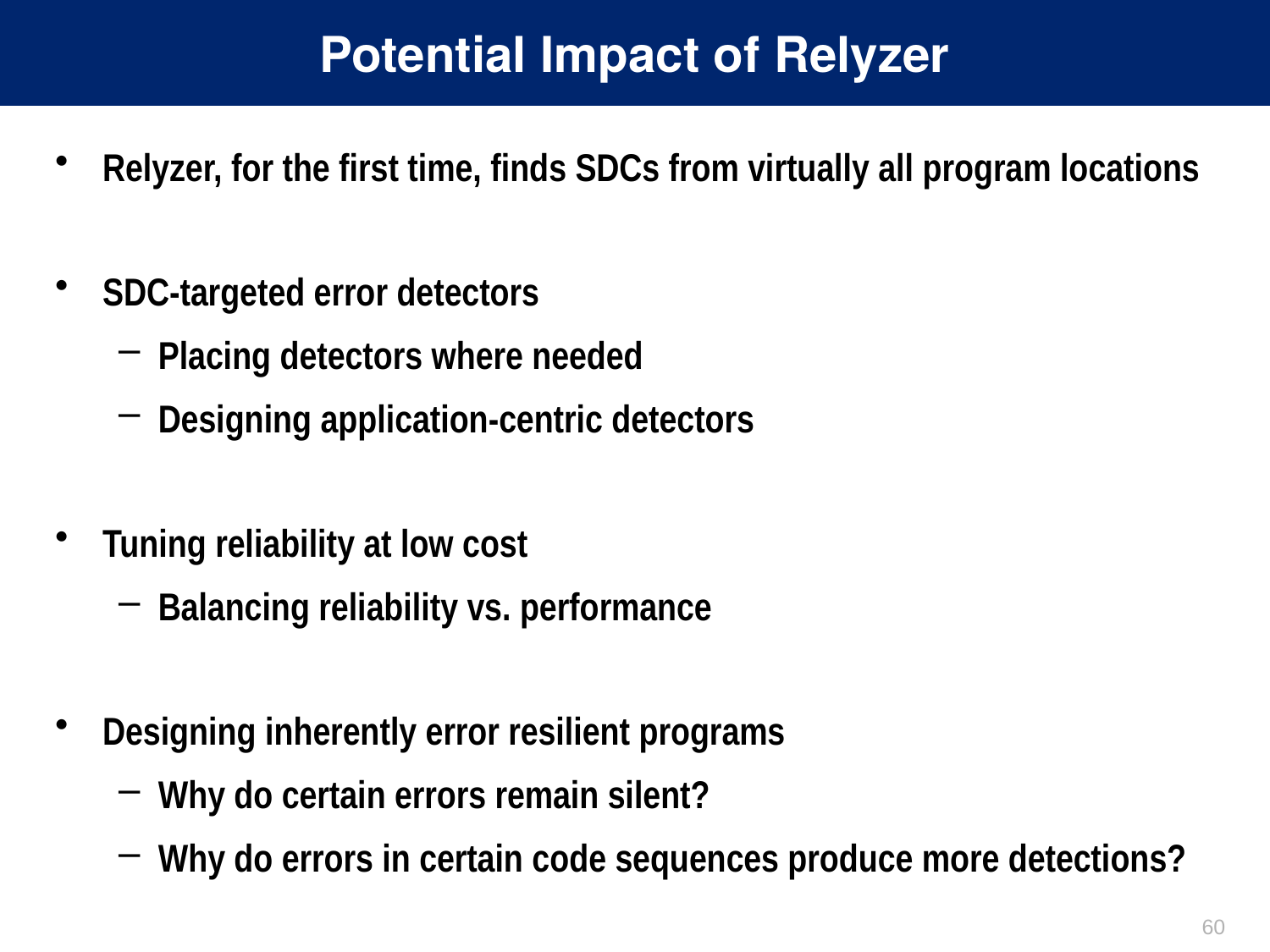

# Potential Impact of Relyzer
Relyzer, for the first time, finds SDCs from virtually all program locations

SDC-targeted error detectors
Placing detectors where needed
Designing application-centric detectors

Tuning reliability at low cost
Balancing reliability vs. performance

Designing inherently error resilient programs
Why do certain errors remain silent?
Why do errors in certain code sequences produce more detections?

60